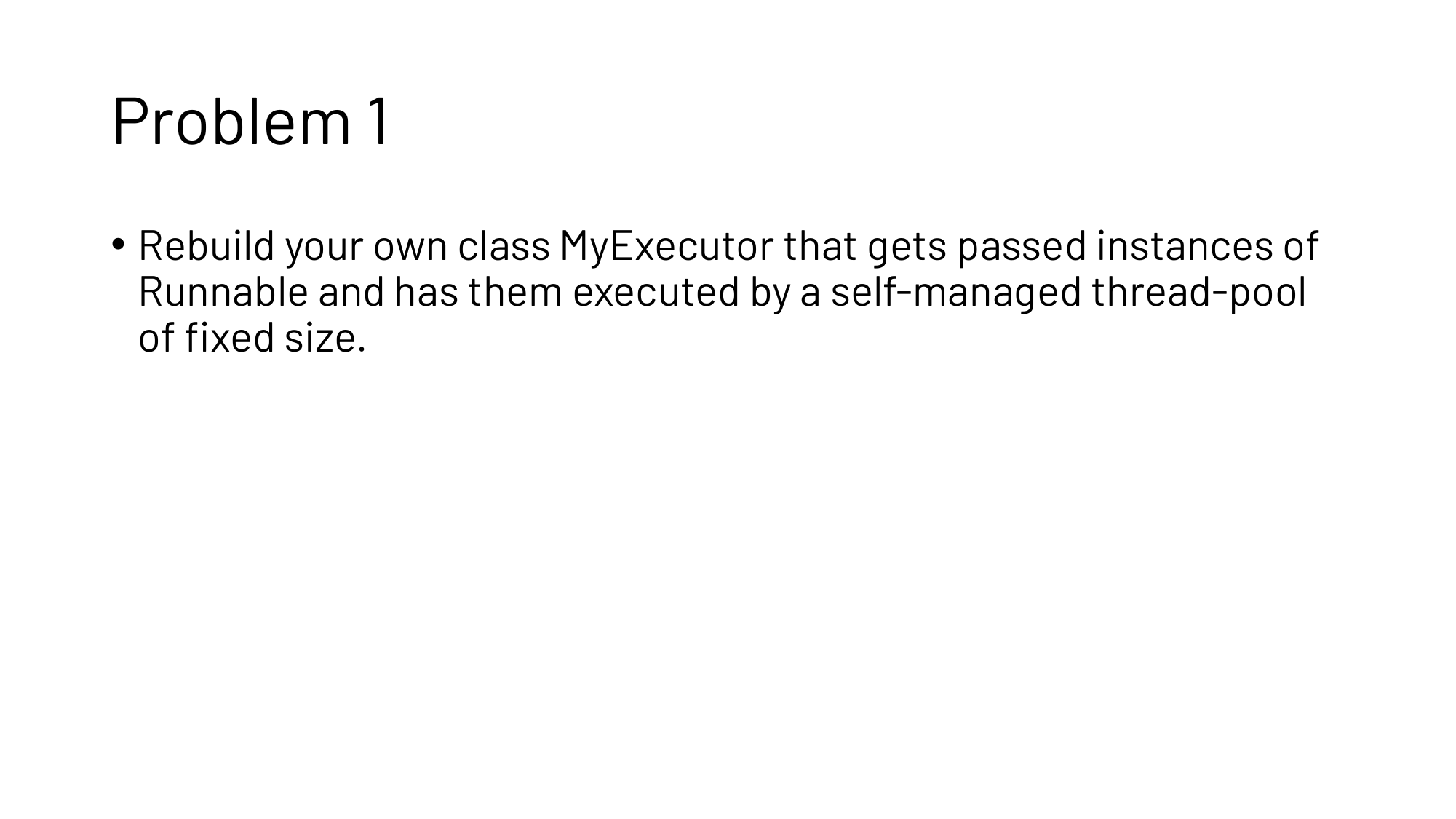

# Problem 1
Rebuild your own class MyExecutor that gets passed instances of Runnable and has them executed by a self-managed thread-pool of fixed size.